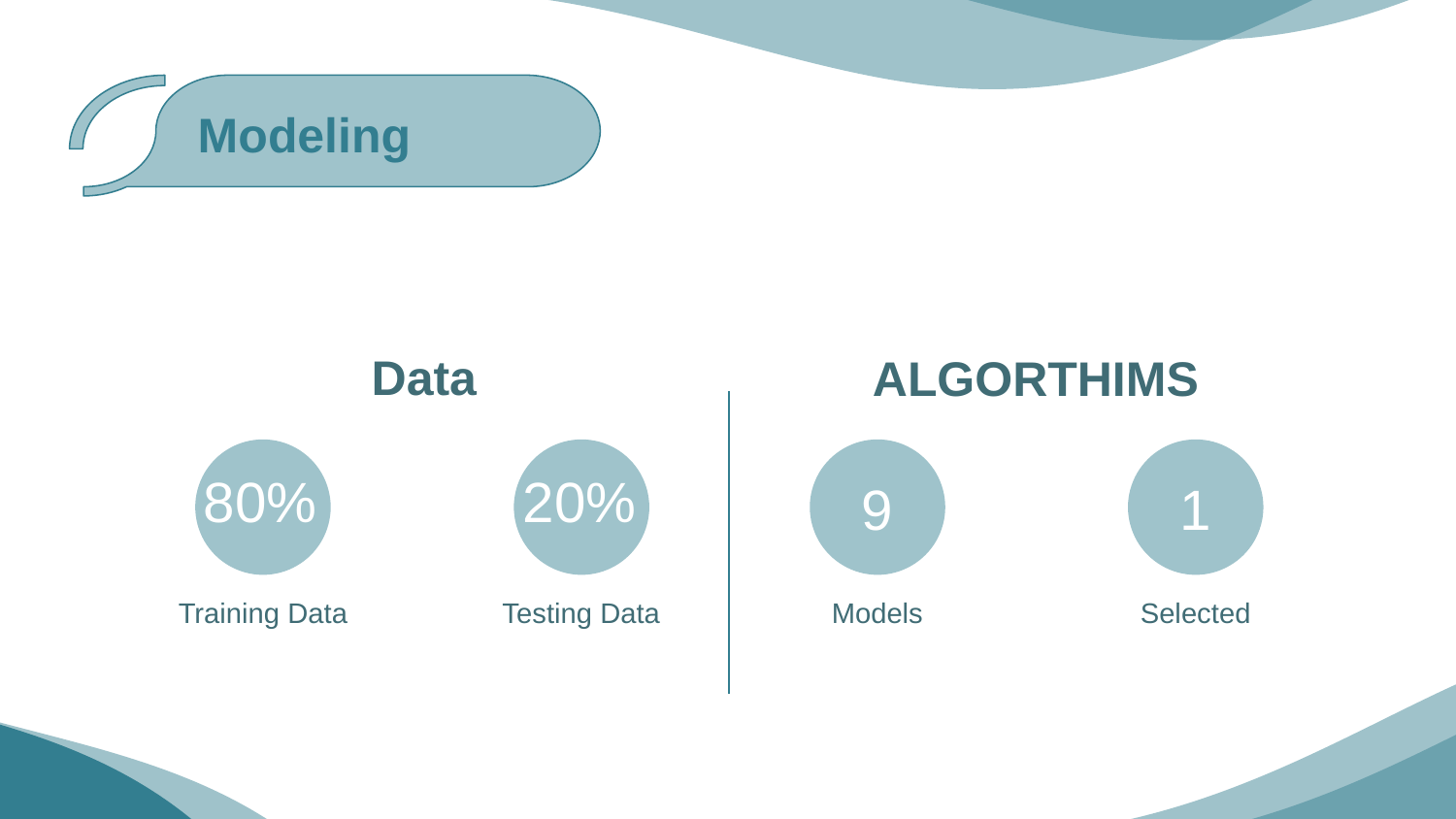

# Modeling
Data
ALGORTHIMS

9
1
80%
20%
Training Data
Testing Data
Models
Selected